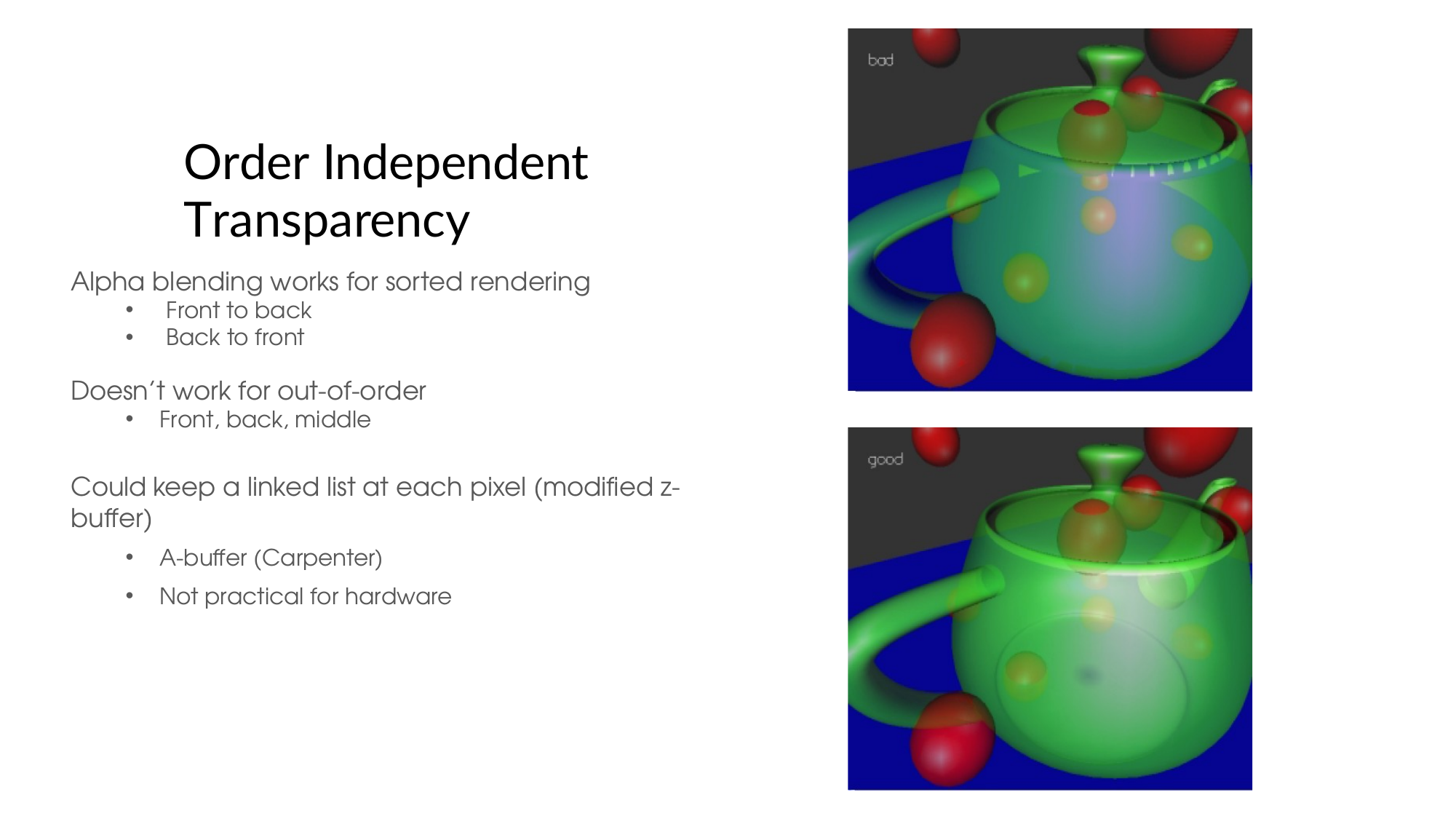

# Order Independent Transparency
Alpha blending works for sorted rendering
Front to back
Back to front
Doesn’t work for out-of-order
Front, back, middle
Could keep a linked list at each pixel (modified z-buffer)
A-buffer (Carpenter)
Not practical for hardware